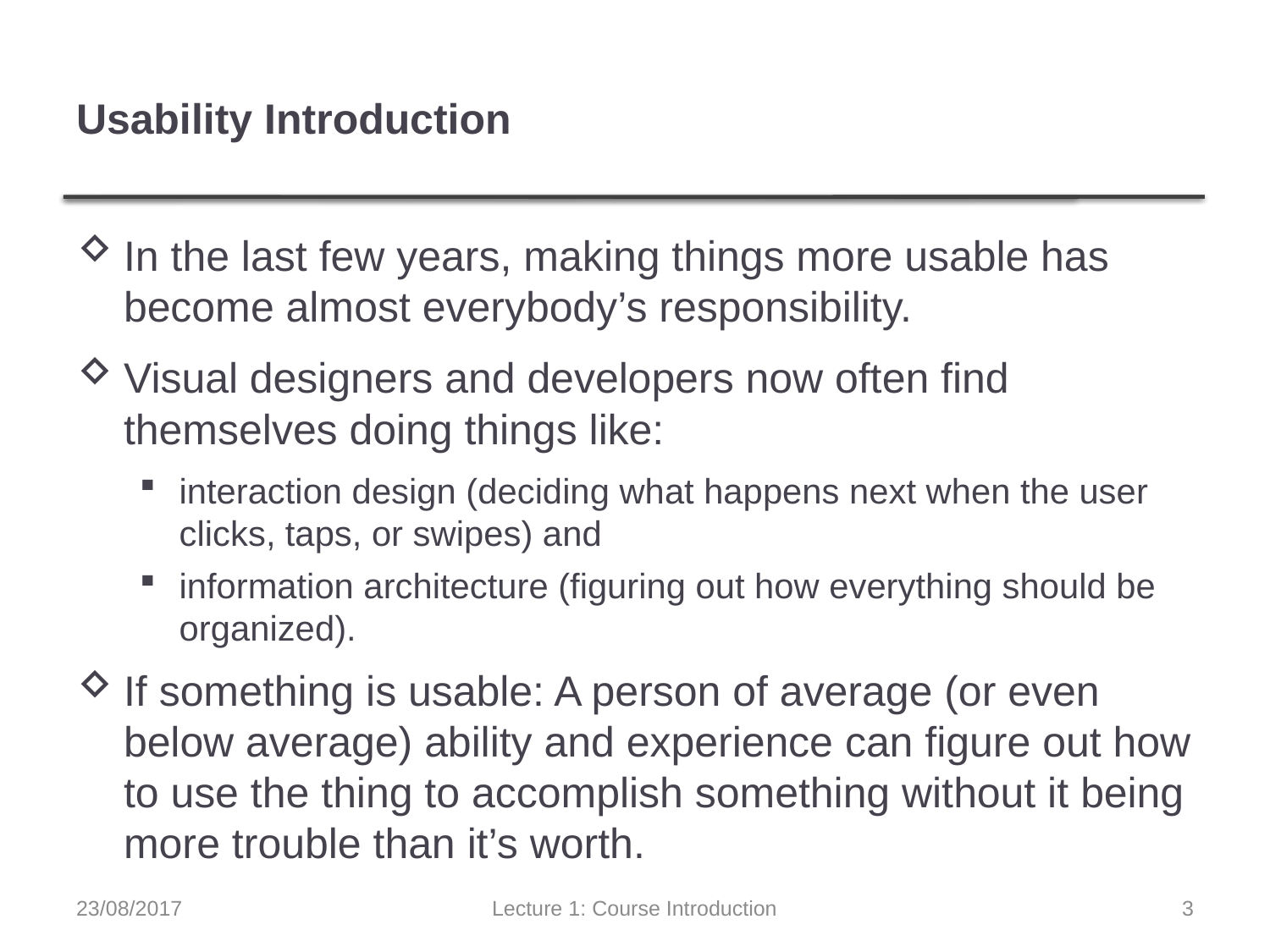

# Usability Introduction
In the last few years, making things more usable has become almost everybody’s responsibility.
Visual designers and developers now often find themselves doing things like:
interaction design (deciding what happens next when the user clicks, taps, or swipes) and
information architecture (figuring out how everything should be organized).
If something is usable: A person of average (or even below average) ability and experience can figure out how to use the thing to accomplish something without it being more trouble than it’s worth.
23/08/2017
Lecture 1: Course Introduction
3